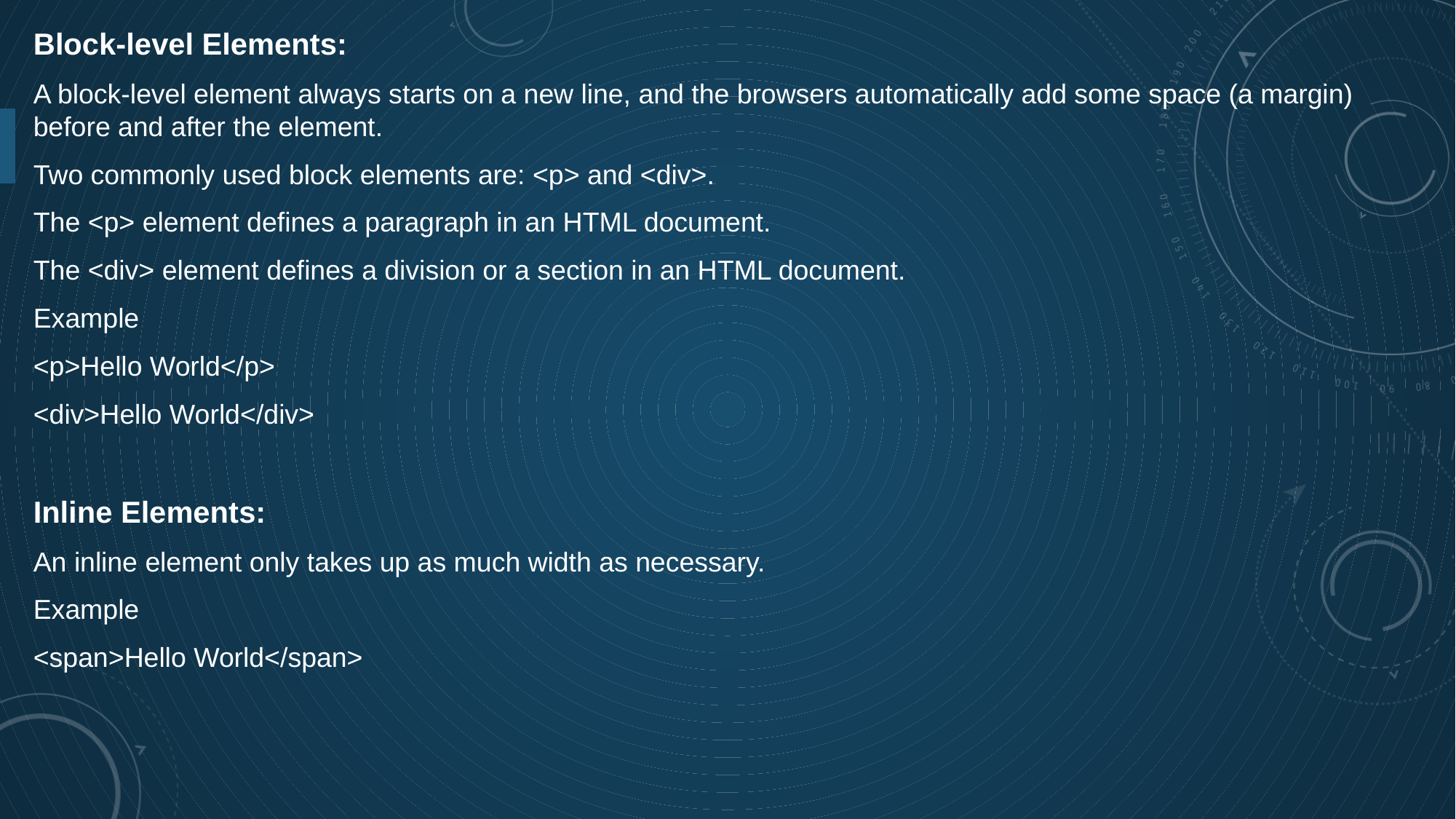

Block-level Elements:
A block-level element always starts on a new line, and the browsers automatically add some space (a margin) before and after the element.
Two commonly used block elements are: <p> and <div>.
The <p> element defines a paragraph in an HTML document.
The <div> element defines a division or a section in an HTML document.
Example
<p>Hello World</p>
<div>Hello World</div>

Inline Elements:
An inline element only takes up as much width as necessary.
Example
<span>Hello World</span>